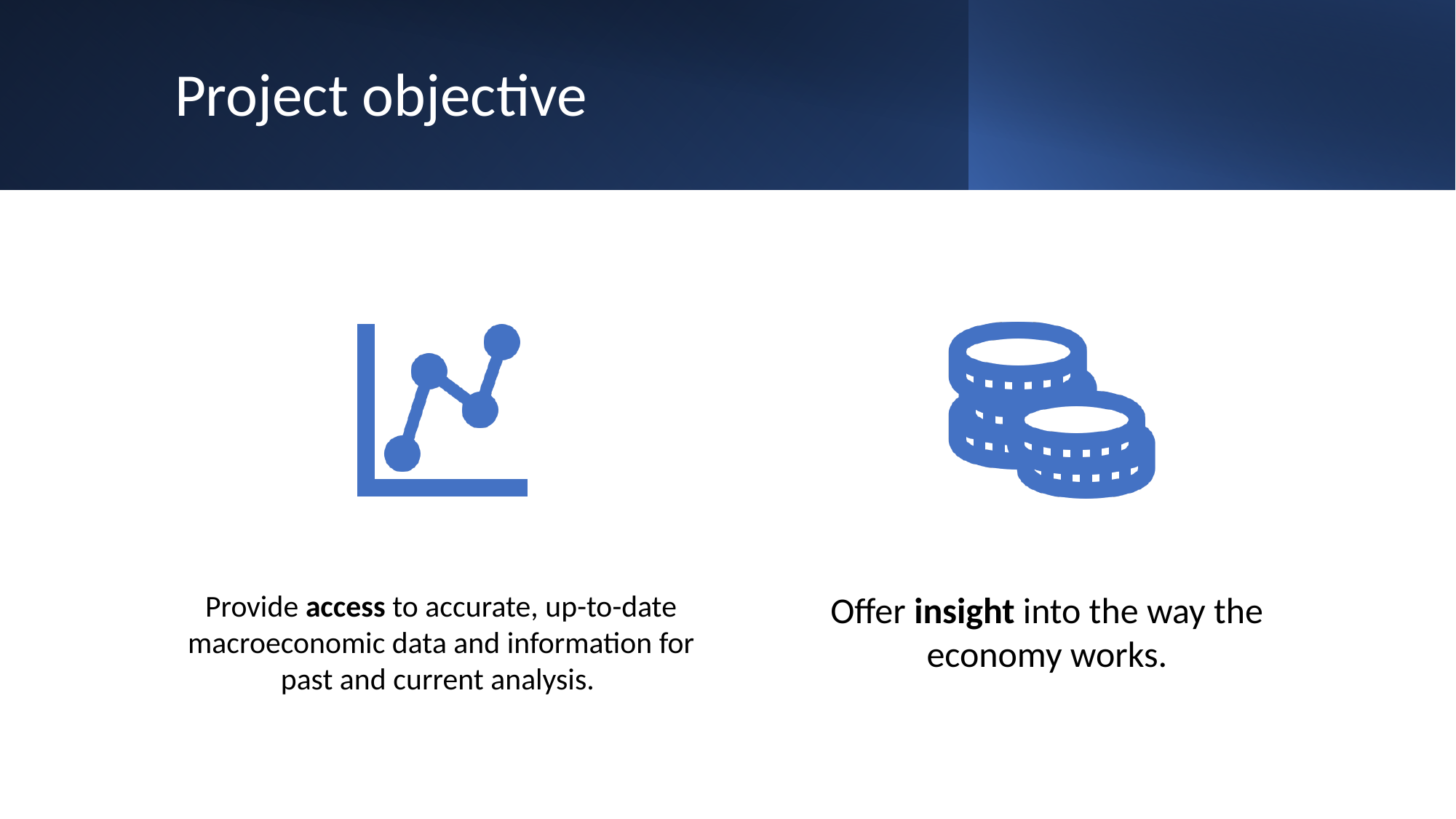

# Project objective
Provide access to accurate, up-to-date macroeconomic data and information for past and current analysis.
Offer insight into the way the economy works.
5